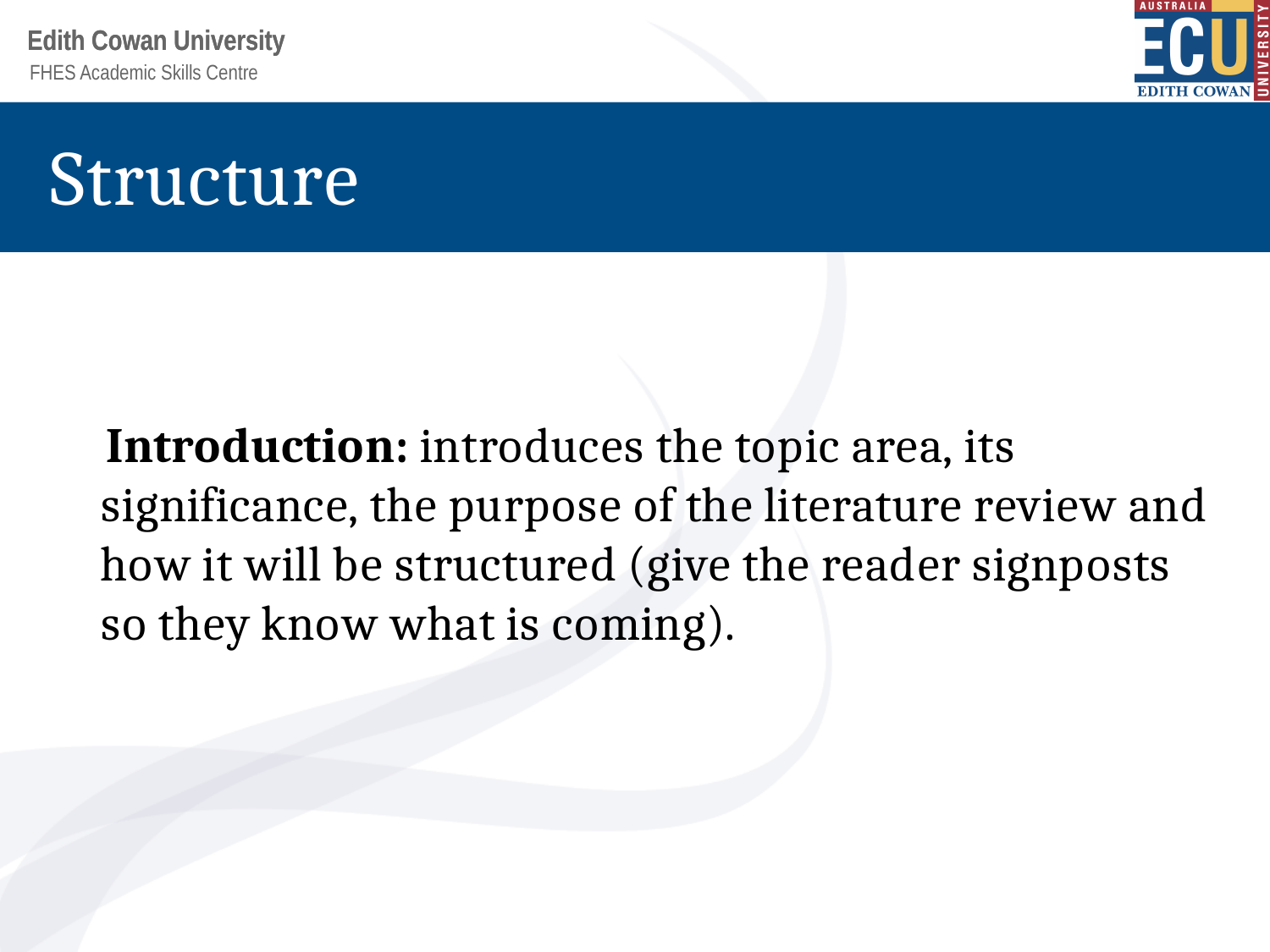

# Structure
     Introduction: introduces the topic area, its significance, the purpose of the literature review and how it will be structured (give the reader signposts so they know what is coming).